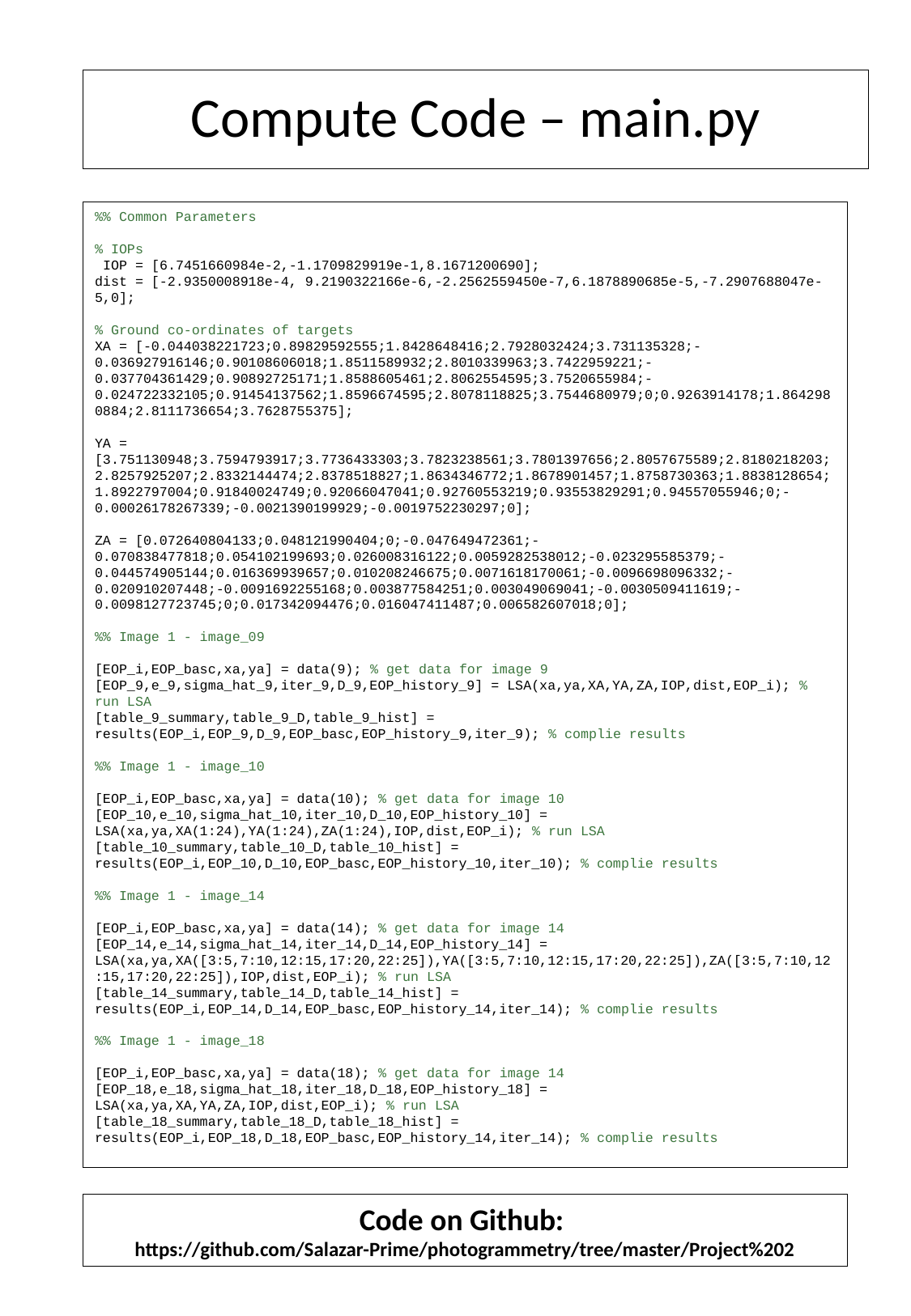

# Compute Code – main.py
%% Common Parameters

% IOPs
 IOP = [6.7451660984e-2,-1.1709829919e-1,8.1671200690];
dist = [-2.9350008918e-4, 9.2190322166e-6,-2.2562559450e-7,6.1878890685e-5,-7.2907688047e-5,0];

% Ground co-ordinates of targets
XA = [-0.044038221723;0.89829592555;1.8428648416;2.7928032424;3.731135328;-0.036927916146;0.90108606018;1.8511589932;2.8010339963;3.7422959221;-0.037704361429;0.90892725171;1.8588605461;2.8062554595;3.7520655984;-0.024722332105;0.91454137562;1.8596674595;2.8078118825;3.7544680979;0;0.9263914178;1.8642980884;2.8111736654;3.7628755375];

YA = [3.751130948;3.7594793917;3.7736433303;3.7823238561;3.7801397656;2.8057675589;2.8180218203;2.8257925207;2.8332144474;2.8378518827;1.8634346772;1.8678901457;1.8758730363;1.8838128654;1.8922797004;0.91840024749;0.92066047041;0.92760553219;0.93553829291;0.94557055946;0;-0.00026178267339;-0.0021390199929;-0.0019752230297;0];

ZA = [0.072640804133;0.048121990404;0;-0.047649472361;-0.070838477818;0.054102199693;0.026008316122;0.0059282538012;-0.023295585379;-0.044574905144;0.016369939657;0.010208246675;0.0071618170061;-0.0096698096332;-0.020910207448;-0.0091692255168;0.003877584251;0.003049069041;-0.0030509411619;-0.0098127723745;0;0.017342094476;0.016047411487;0.006582607018;0];

%% Image 1 - image_09

[EOP_i,EOP_basc,xa,ya] = data(9); % get data for image 9
[EOP_9,e_9,sigma_hat_9,iter_9,D_9,EOP_history_9] = LSA(xa,ya,XA,YA,ZA,IOP,dist,EOP_i); % run LSA
[table_9_summary,table_9_D,table_9_hist] = results(EOP_i,EOP_9,D_9,EOP_basc,EOP_history_9,iter_9); % complie results

%% Image 1 - image_10

[EOP_i,EOP_basc,xa,ya] = data(10); % get data for image 10
[EOP_10,e_10,sigma_hat_10,iter_10,D_10,EOP_history_10] = LSA(xa,ya,XA(1:24),YA(1:24),ZA(1:24),IOP,dist,EOP_i); % run LSA
[table_10_summary,table_10_D,table_10_hist] = results(EOP_i,EOP_10,D_10,EOP_basc,EOP_history_10,iter_10); % complie results

%% Image 1 - image_14

[EOP_i,EOP_basc,xa,ya] = data(14); % get data for image 14
[EOP_14,e_14,sigma_hat_14,iter_14,D_14,EOP_history_14] = LSA(xa,ya,XA([3:5,7:10,12:15,17:20,22:25]),YA([3:5,7:10,12:15,17:20,22:25]),ZA([3:5,7:10,12:15,17:20,22:25]),IOP,dist,EOP_i); % run LSA
[table_14_summary,table_14_D,table_14_hist] = results(EOP_i,EOP_14,D_14,EOP_basc,EOP_history_14,iter_14); % complie results

%% Image 1 - image_18

[EOP_i,EOP_basc,xa,ya] = data(18); % get data for image 14
[EOP_18,e_18,sigma_hat_18,iter_18,D_18,EOP_history_18] = LSA(xa,ya,XA,YA,ZA,IOP,dist,EOP_i); % run LSA
[table_18_summary,table_18_D,table_18_hist] = results(EOP_i,EOP_18,D_18,EOP_basc,EOP_history_14,iter_14); % complie results

Code on Github:
https://github.com/Salazar-Prime/photogrammetry/tree/master/Project%202